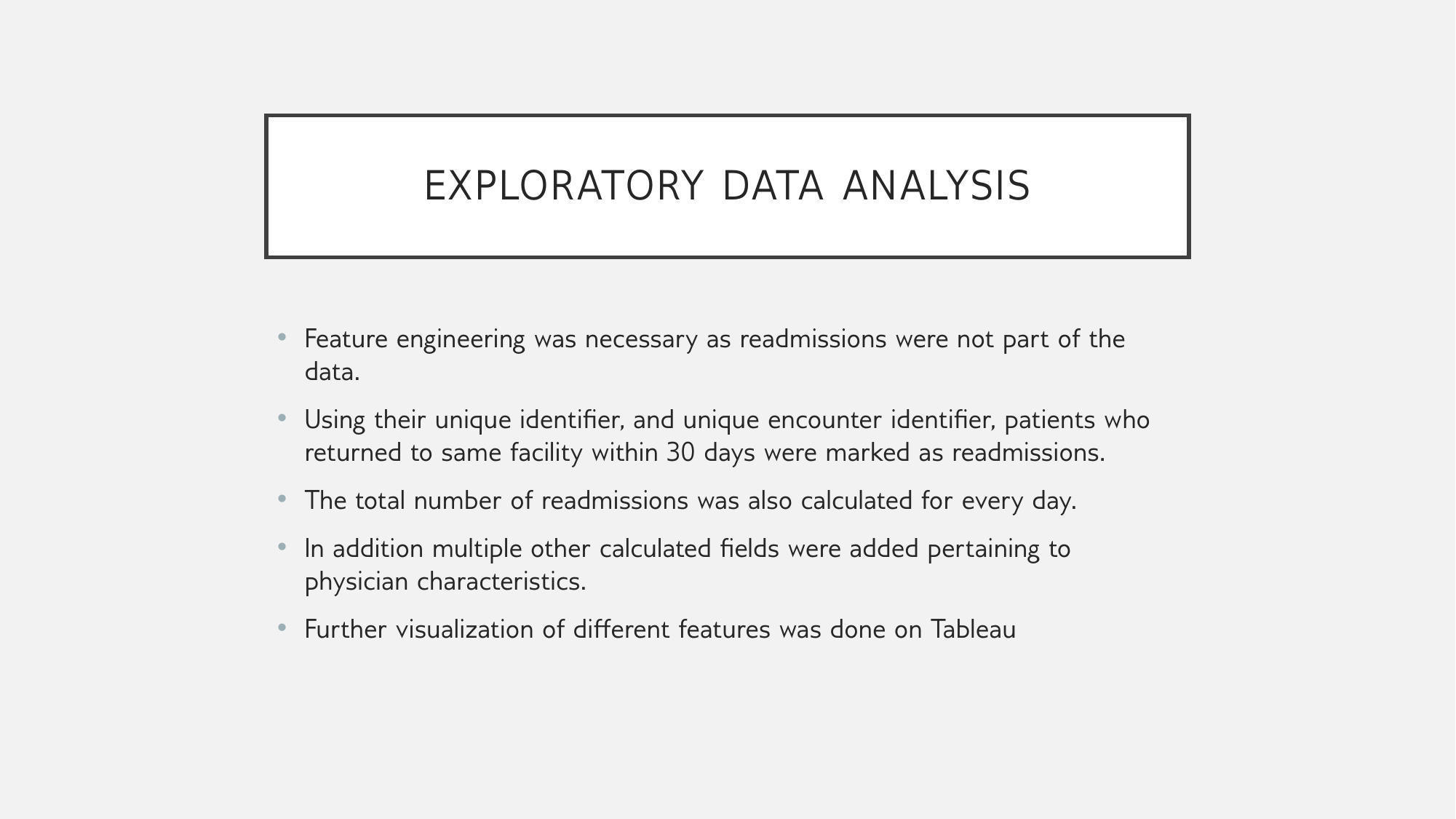

# Exploratory Data analysis
Feature engineering was necessary as readmissions were not part of the data.
Using their unique identifier, and unique encounter identifier, patients who returned to same facility within 30 days were marked as readmissions.
The total number of readmissions was also calculated for every day.
In addition multiple other calculated fields were added pertaining to physician characteristics.
Further visualization of different features was done on Tableau